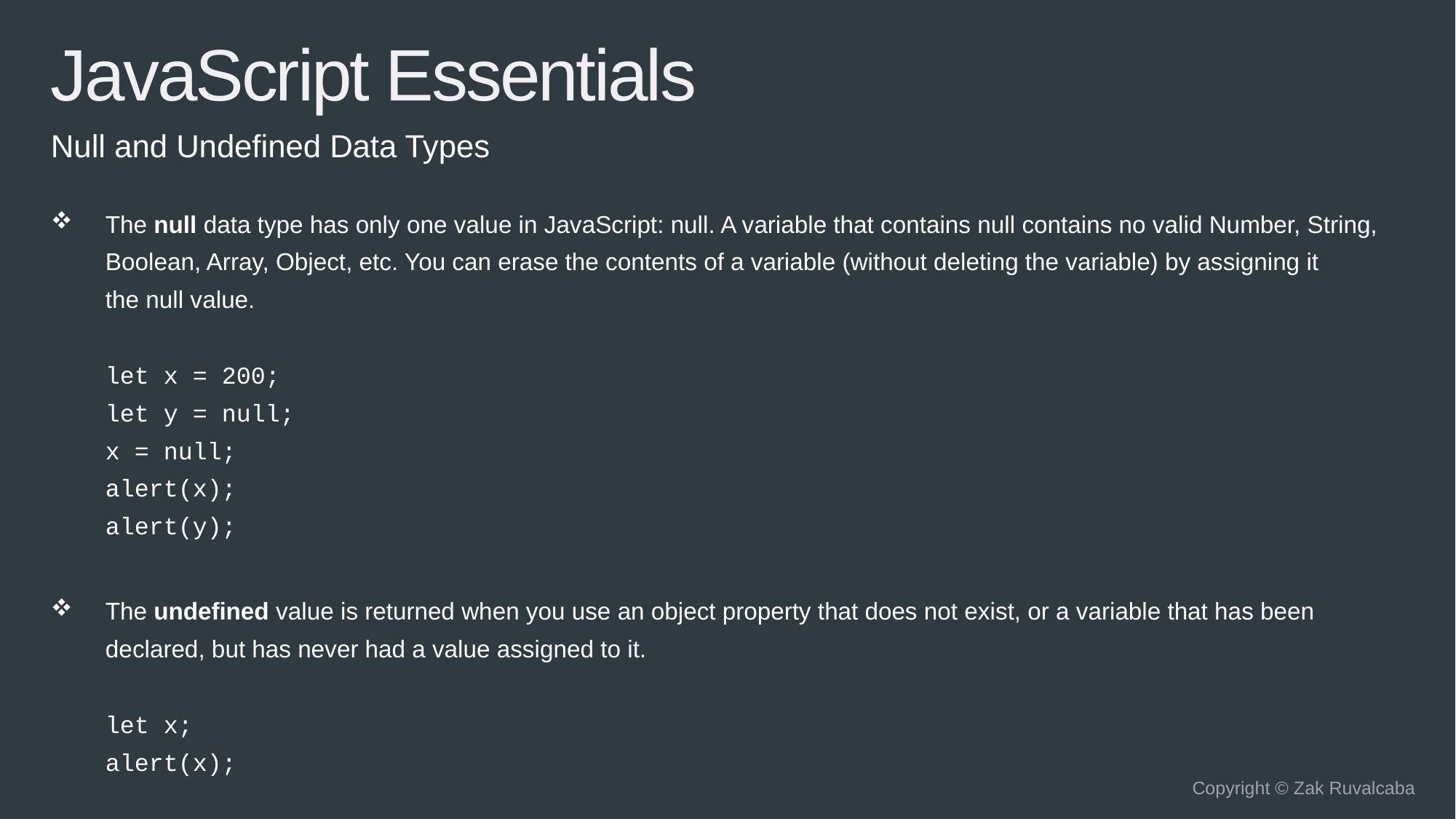

# JavaScript Essentials
Null and Undefined Data Types
The null data type has only one value in JavaScript: null. A variable that contains null contains no valid Number, String, Boolean, Array, Object, etc. You can erase the contents of a variable (without deleting the variable) by assigning it the null value.
let x = 200;
let y = null;
x = null;
alert(x);
alert(y);

The undefined value is returned when you use an object property that does not exist, or a variable that has been declared, but has never had a value assigned to it.
let x;
alert(x);